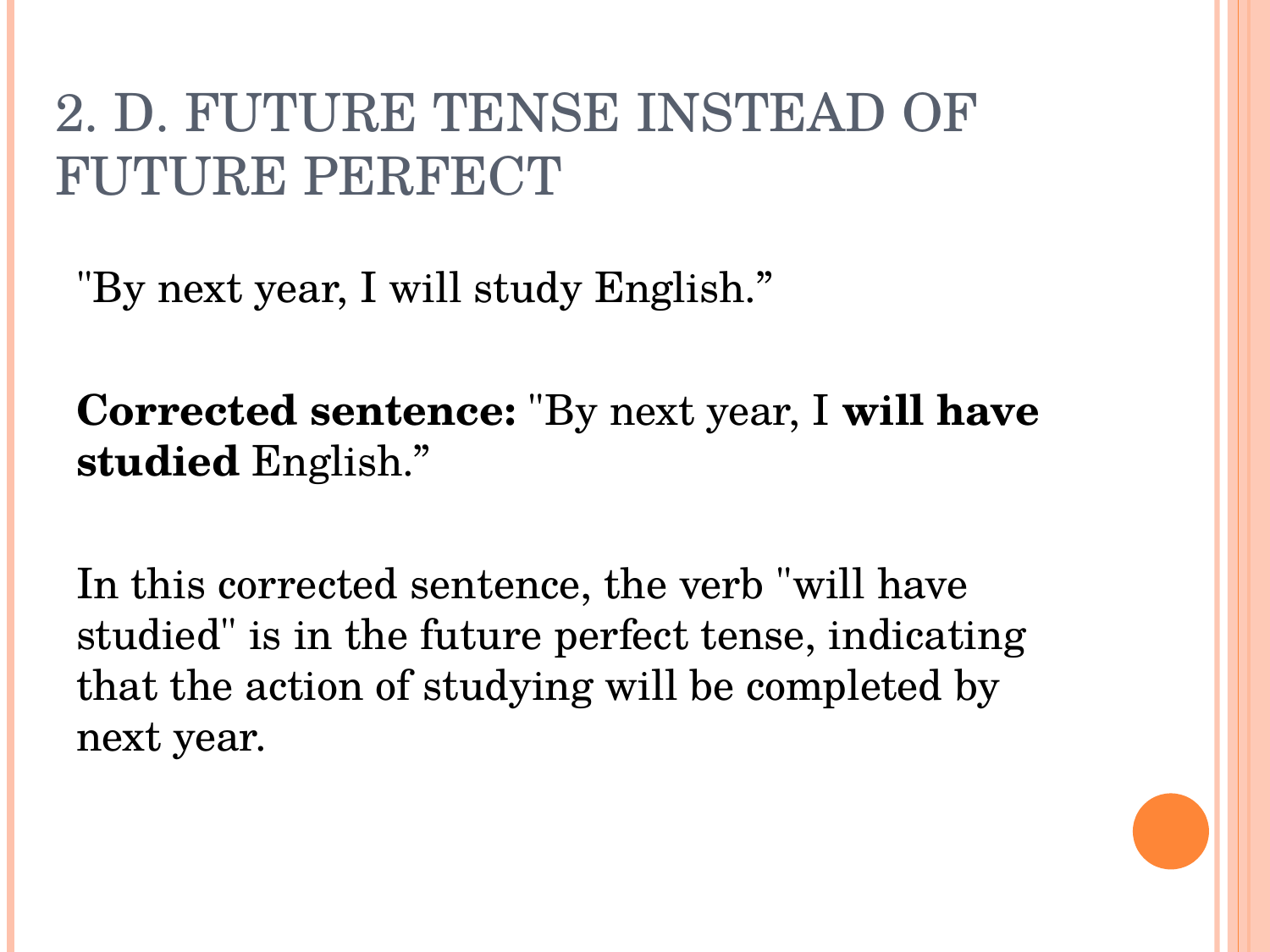

# 2. D. future tense instead of future perfect
"By next year, I will study English.”

Corrected sentence: "By next year, I will have studied English.”

In this corrected sentence, the verb "will have studied" is in the future perfect tense, indicating that the action of studying will be completed by next year.